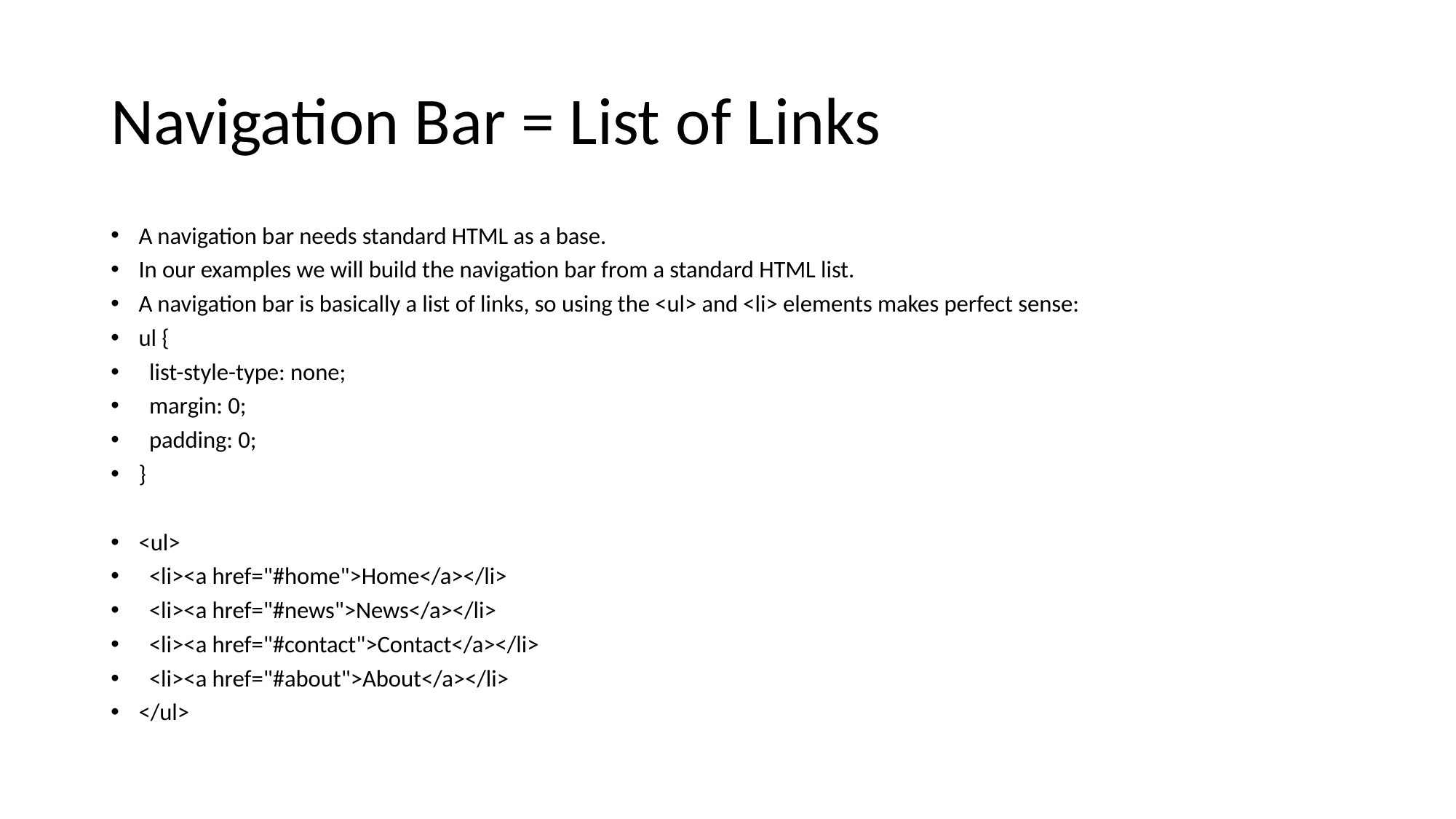

# Navigation Bar = List of Links
A navigation bar needs standard HTML as a base.
In our examples we will build the navigation bar from a standard HTML list.
A navigation bar is basically a list of links, so using the <ul> and <li> elements makes perfect sense:
ul {
  list-style-type: none;
  margin: 0;
  padding: 0;
}

<ul>
  <li><a href="#home">Home</a></li>
  <li><a href="#news">News</a></li>
  <li><a href="#contact">Contact</a></li>
  <li><a href="#about">About</a></li>
</ul>